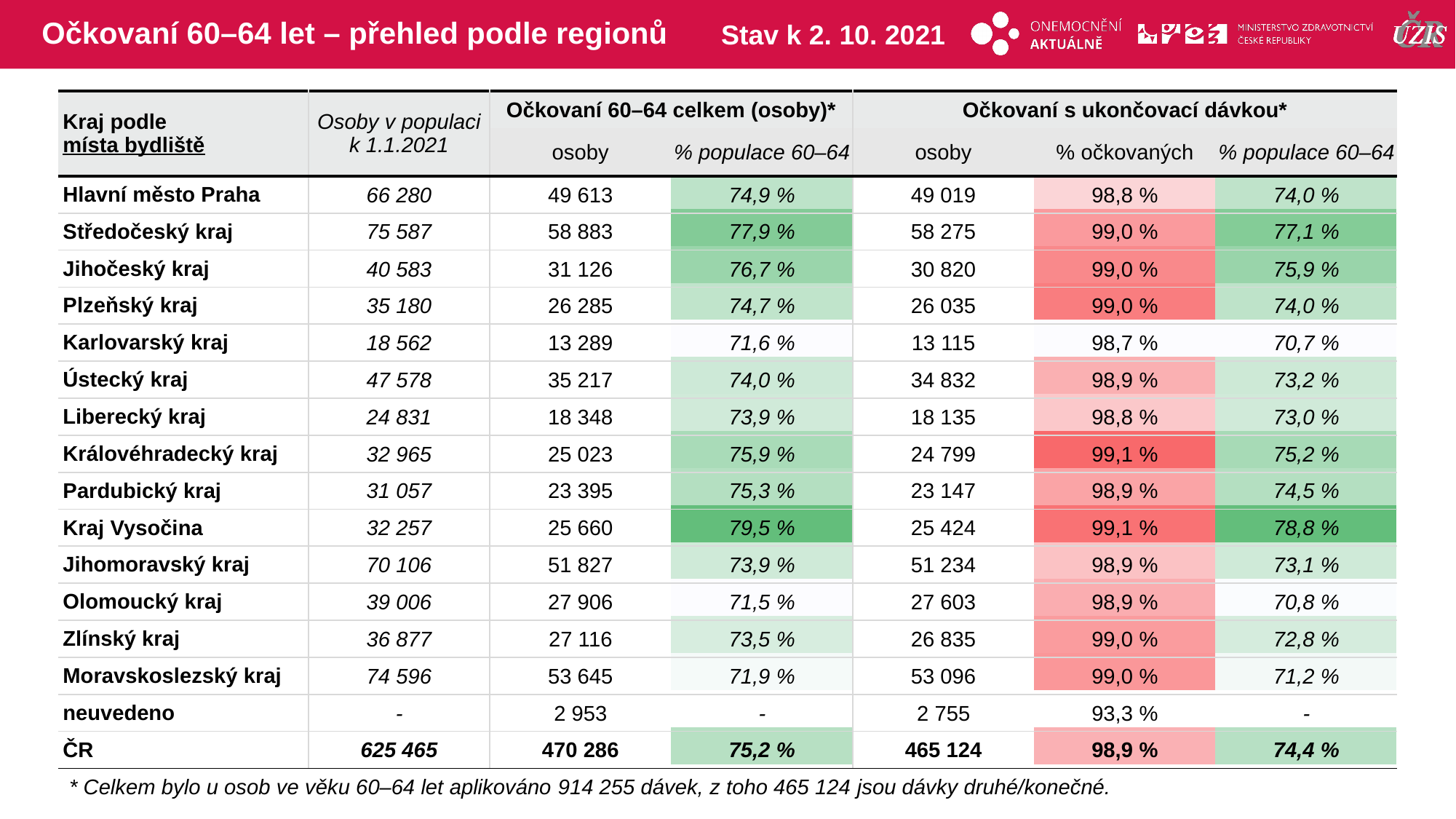

# Očkovaní 60–64 let – přehled podle regionů
Stav k 2. 10. 2021
| Kraj podle místa bydliště | Osoby v populaci k 1.1.2021 | Očkovaní 60–64 celkem (osoby)\* |  | Očkovaní s ukončovací dávkou\* |  |  |
| --- | --- | --- | --- | --- | --- | --- |
|  |  | osoby | % populace 60–64 | osoby | % očkovaných | % populace 60–64 |
| Hlavní město Praha | 66 280 | 49 613 | 74,9 % | 49 019 | 98,8 % | 74,0 % |
| Středočeský kraj | 75 587 | 58 883 | 77,9 % | 58 275 | 99,0 % | 77,1 % |
| Jihočeský kraj | 40 583 | 31 126 | 76,7 % | 30 820 | 99,0 % | 75,9 % |
| Plzeňský kraj | 35 180 | 26 285 | 74,7 % | 26 035 | 99,0 % | 74,0 % |
| Karlovarský kraj | 18 562 | 13 289 | 71,6 % | 13 115 | 98,7 % | 70,7 % |
| Ústecký kraj | 47 578 | 35 217 | 74,0 % | 34 832 | 98,9 % | 73,2 % |
| Liberecký kraj | 24 831 | 18 348 | 73,9 % | 18 135 | 98,8 % | 73,0 % |
| Královéhradecký kraj | 32 965 | 25 023 | 75,9 % | 24 799 | 99,1 % | 75,2 % |
| Pardubický kraj | 31 057 | 23 395 | 75,3 % | 23 147 | 98,9 % | 74,5 % |
| Kraj Vysočina | 32 257 | 25 660 | 79,5 % | 25 424 | 99,1 % | 78,8 % |
| Jihomoravský kraj | 70 106 | 51 827 | 73,9 % | 51 234 | 98,9 % | 73,1 % |
| Olomoucký kraj | 39 006 | 27 906 | 71,5 % | 27 603 | 98,9 % | 70,8 % |
| Zlínský kraj | 36 877 | 27 116 | 73,5 % | 26 835 | 99,0 % | 72,8 % |
| Moravskoslezský kraj | 74 596 | 53 645 | 71,9 % | 53 096 | 99,0 % | 71,2 % |
| neuvedeno | - | 2 953 | - | 2 755 | 93,3 % | - |
| ČR | 625 465 | 470 286 | 75,2 % | 465 124 | 98,9 % | 74,4 % |
|  |  |  |  |  |  |
| --- | --- | --- | --- | --- | --- |
|  |  |  |  |  |  |
|  |  |  |  |  |  |
|  |  |  |  |  |  |
|  |  |  |  |  |  |
|  |  |  |  |  |  |
|  |  |  |  |  |  |
|  |  |  |  |  |  |
|  |  |  |  |  |  |
|  |  |  |  |  |  |
|  |  |  |  |  |  |
|  |  |  |  |  |  |
|  |  |  |  |  |  |
|  |  |  |  |  |  |
|  |  |  |  |  |  |
|  |  |  |  |  |  |
* Celkem bylo u osob ve věku 60–64 let aplikováno 914 255 dávek, z toho 465 124 jsou dávky druhé/konečné.